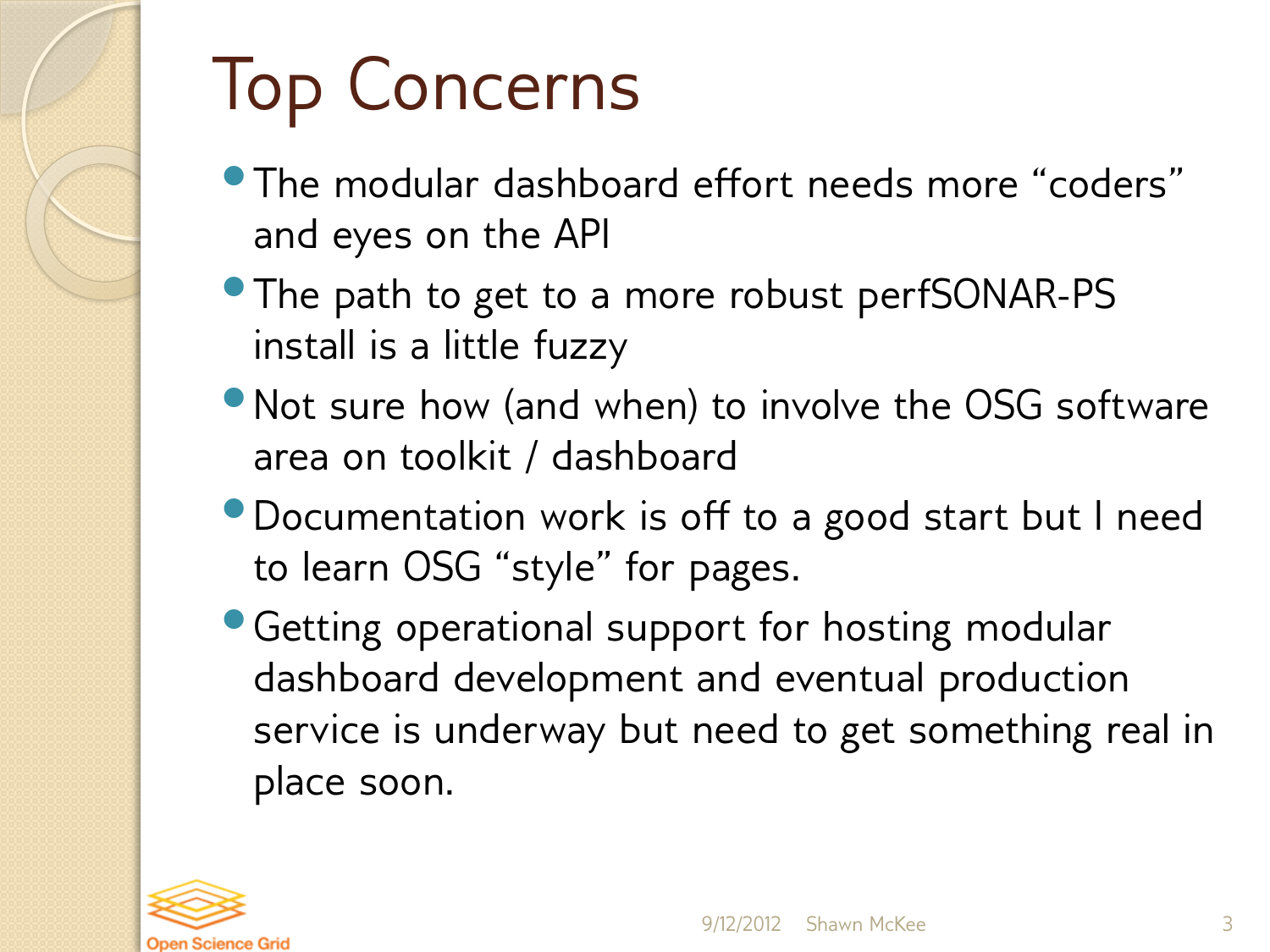

# Top Concerns
The modular dashboard effort needs more “coders” and eyes on the API
The path to get to a more robust perfSONAR-PS install is a little fuzzy
Not sure how (and when) to involve the OSG software area on toolkit / dashboard
Documentation work is off to a good start but I need to learn OSG “style” for pages.
Getting operational support for hosting modular dashboard development and eventual production service is underway but need to get something real in place soon.

9/12/2012
Shawn McKee
3